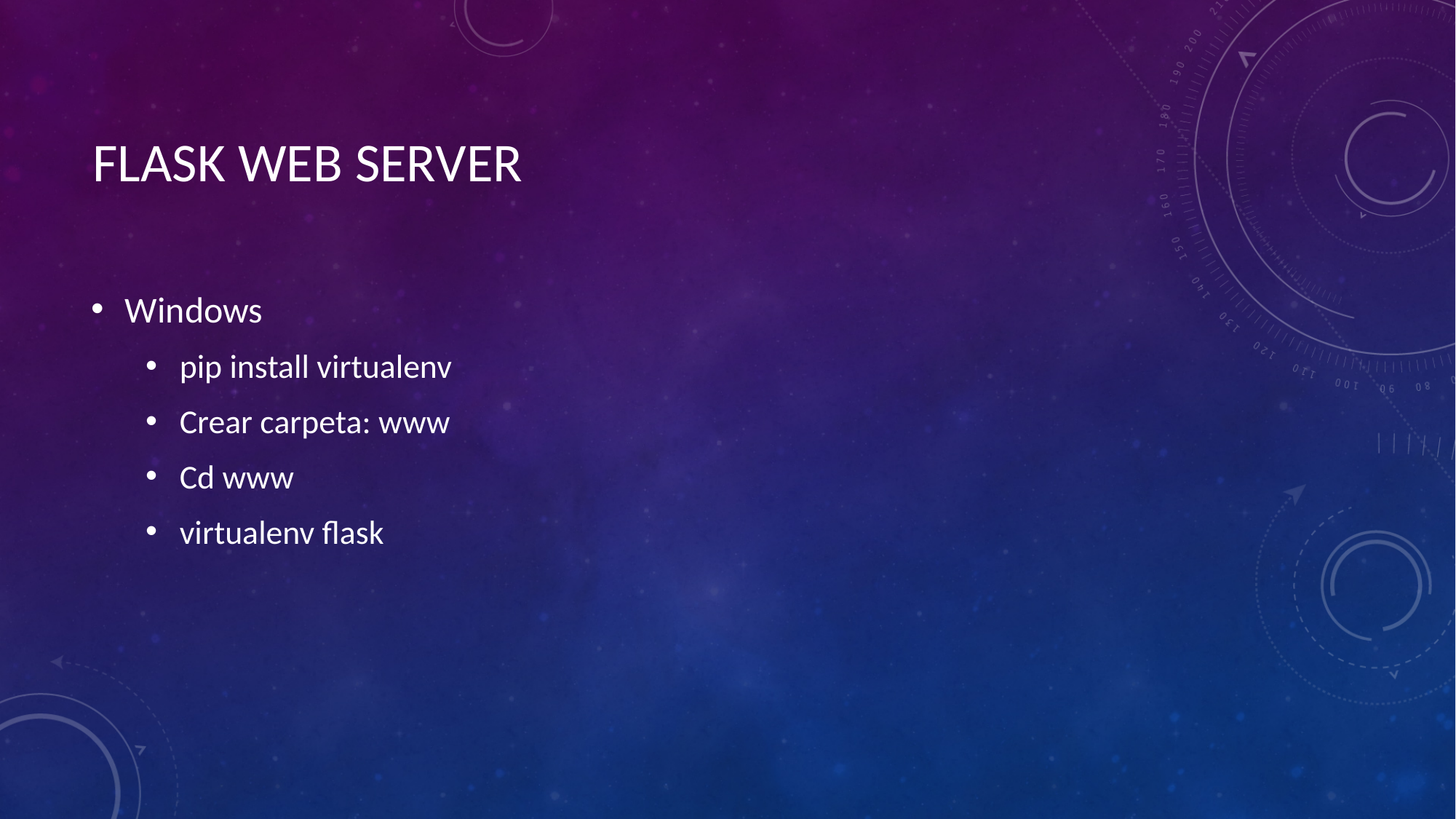

# Flask web server
Windows
pip install virtualenv
Crear carpeta: www
Cd www
virtualenv flask